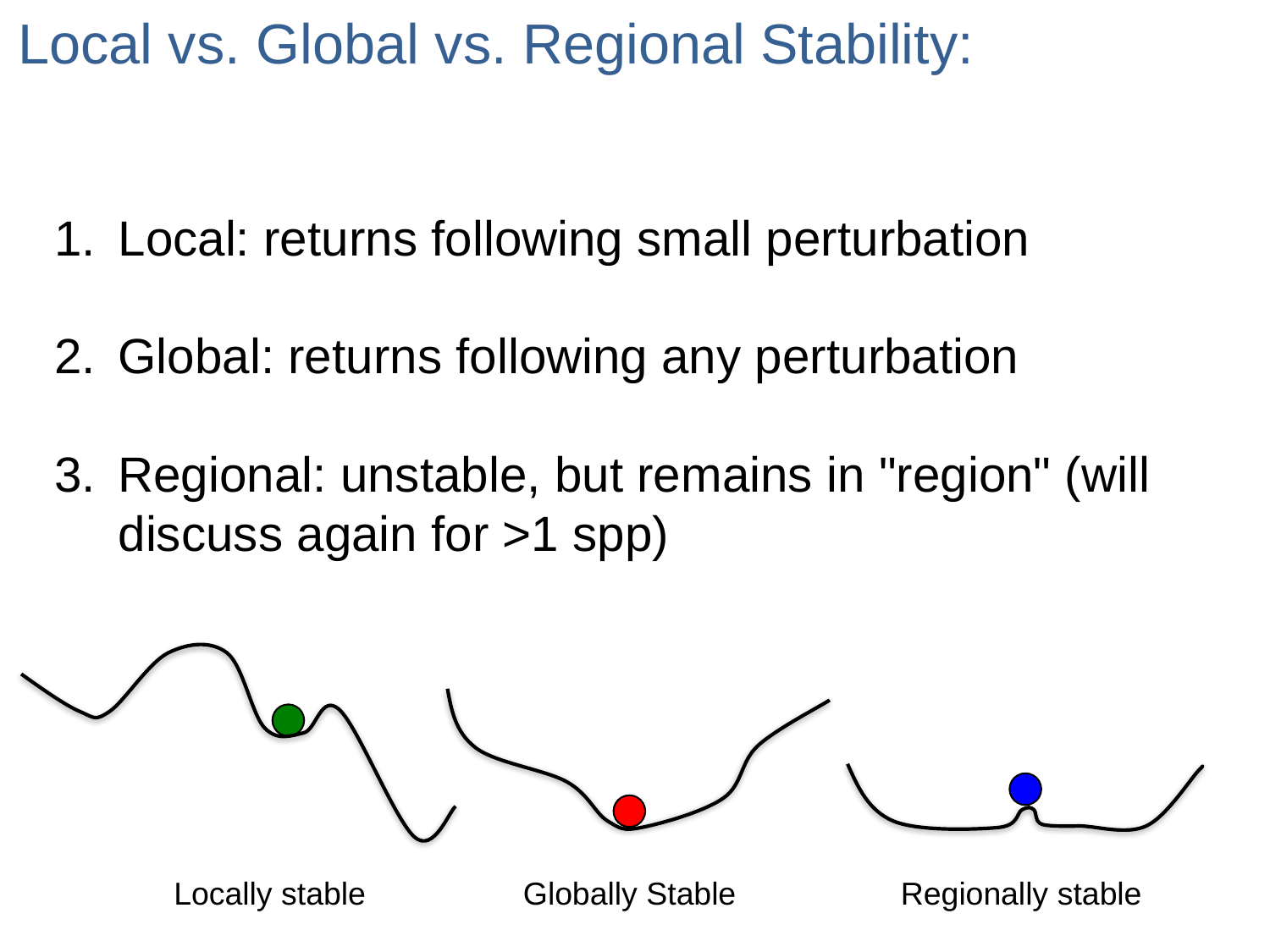

Local vs. Global vs. Regional Stability:

Local: returns following small perturbation

Global: returns following any perturbation

Regional: unstable, but remains in "region" (will discuss again for >1 spp)

Locally stable
Globally Stable
Regionally stable